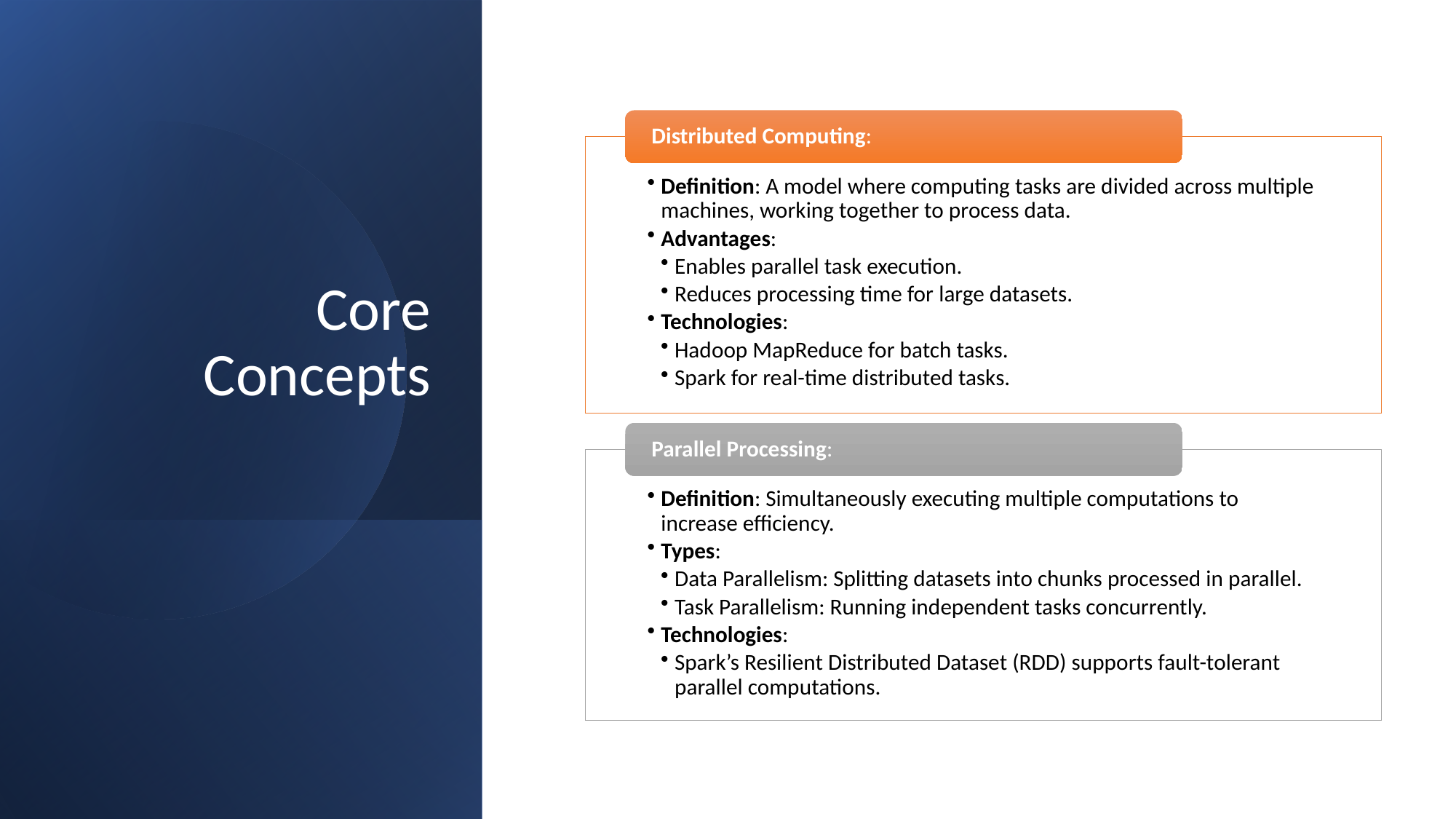

Definition: A model where computing tasks are divided across multiple machines, working together to process data.
Advantages:
Enables parallel task execution.
Reduces processing time for large datasets.
Technologies:
Hadoop MapReduce for batch tasks.
Spark for real-time distributed tasks.
Distributed Computing:
Definition: Simultaneously executing multiple computations to increase efficiency.
Types:
Data Parallelism: Splitting datasets into chunks processed in parallel.
Task Parallelism: Running independent tasks concurrently.
Technologies:
Spark’s Resilient Distributed Dataset (RDD) supports fault-tolerant parallel computations.
Parallel Processing:

# Core Concepts